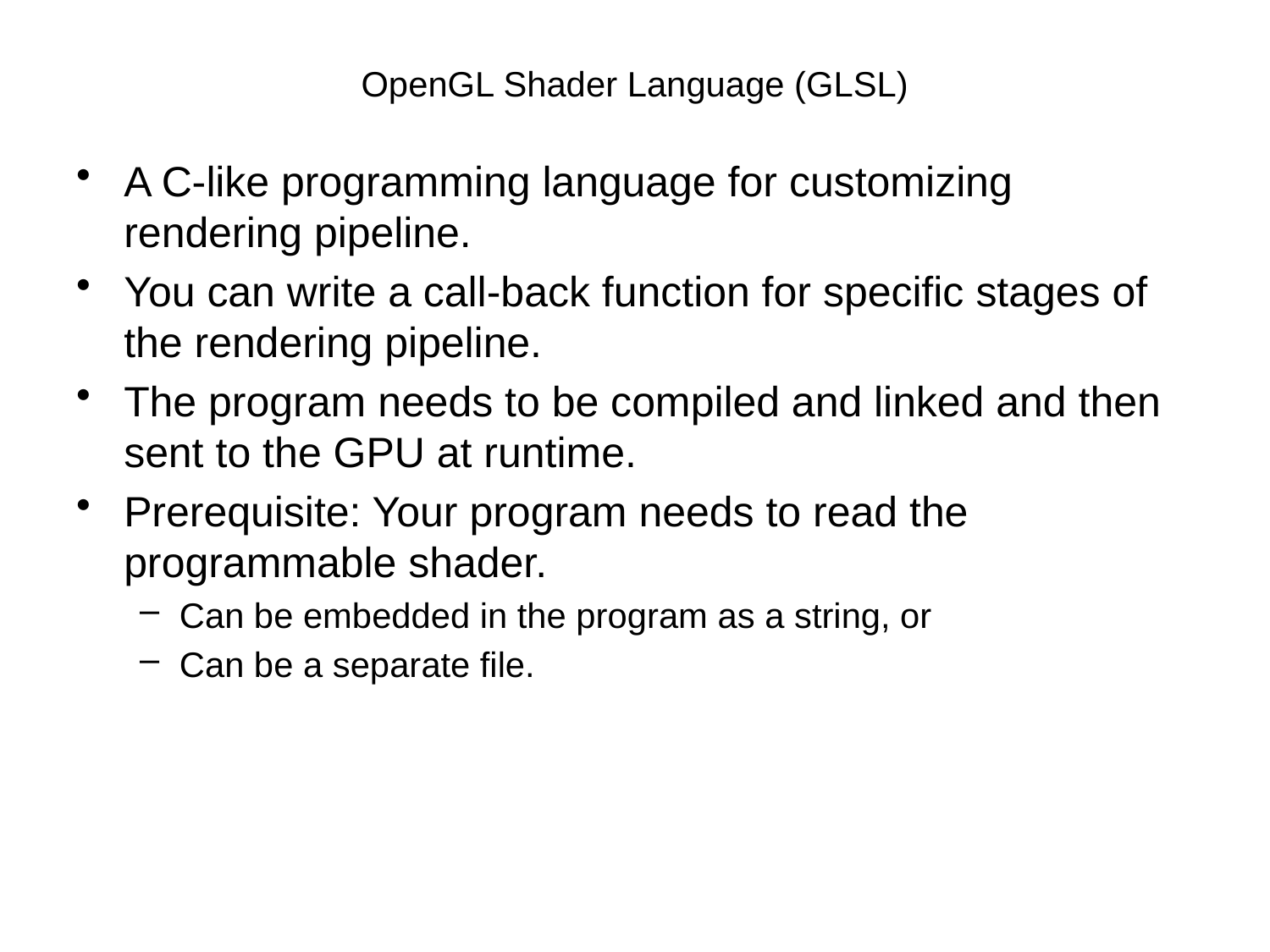

# OpenGL Shader Language (GLSL)
A C-like programming language for customizing rendering pipeline.
You can write a call-back function for specific stages of the rendering pipeline.
The program needs to be compiled and linked and then sent to the GPU at runtime.
Prerequisite: Your program needs to read the programmable shader.
Can be embedded in the program as a string, or
Can be a separate file.